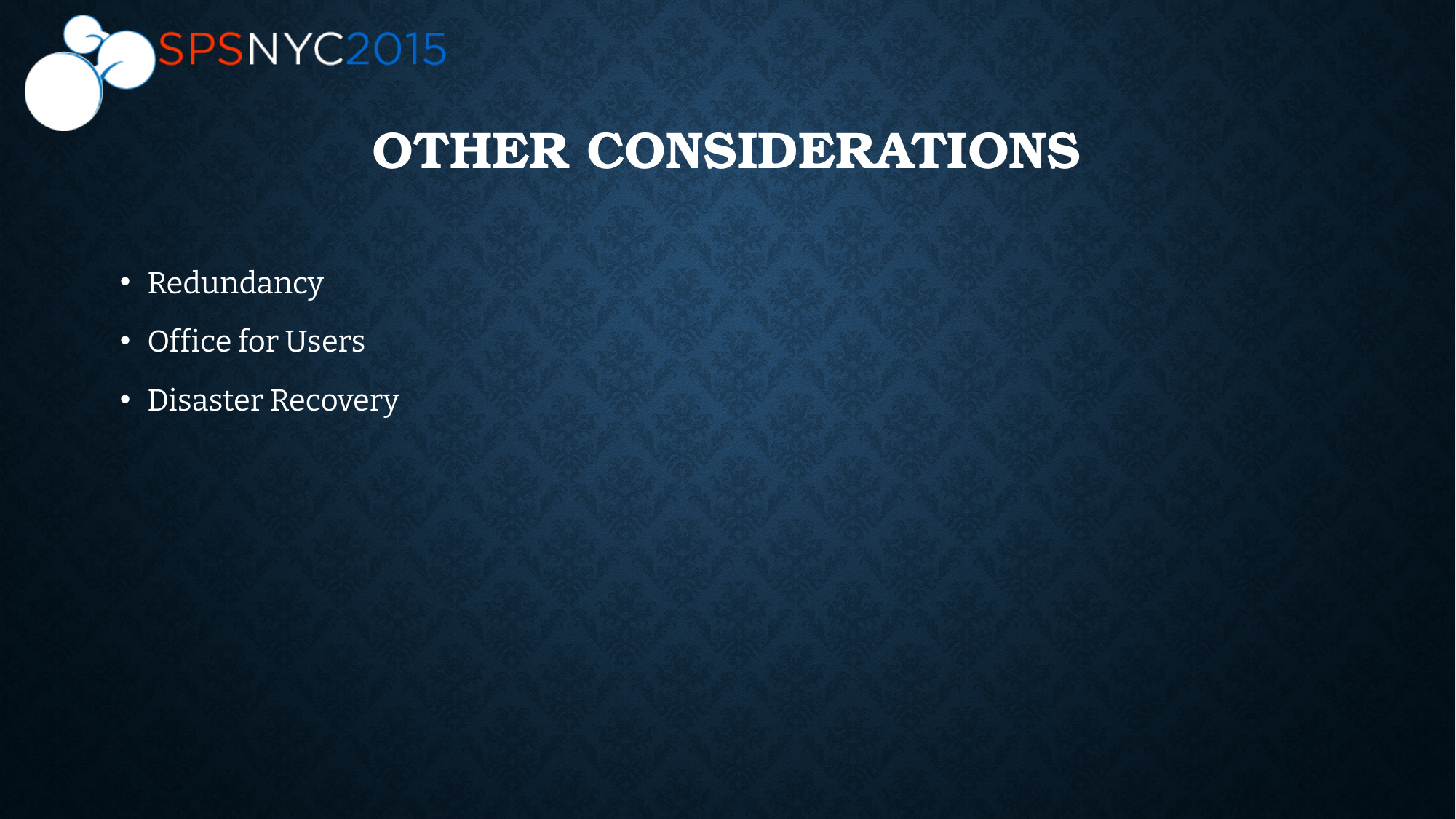

# Other Considerations
Redundancy
Office for Users
Disaster Recovery